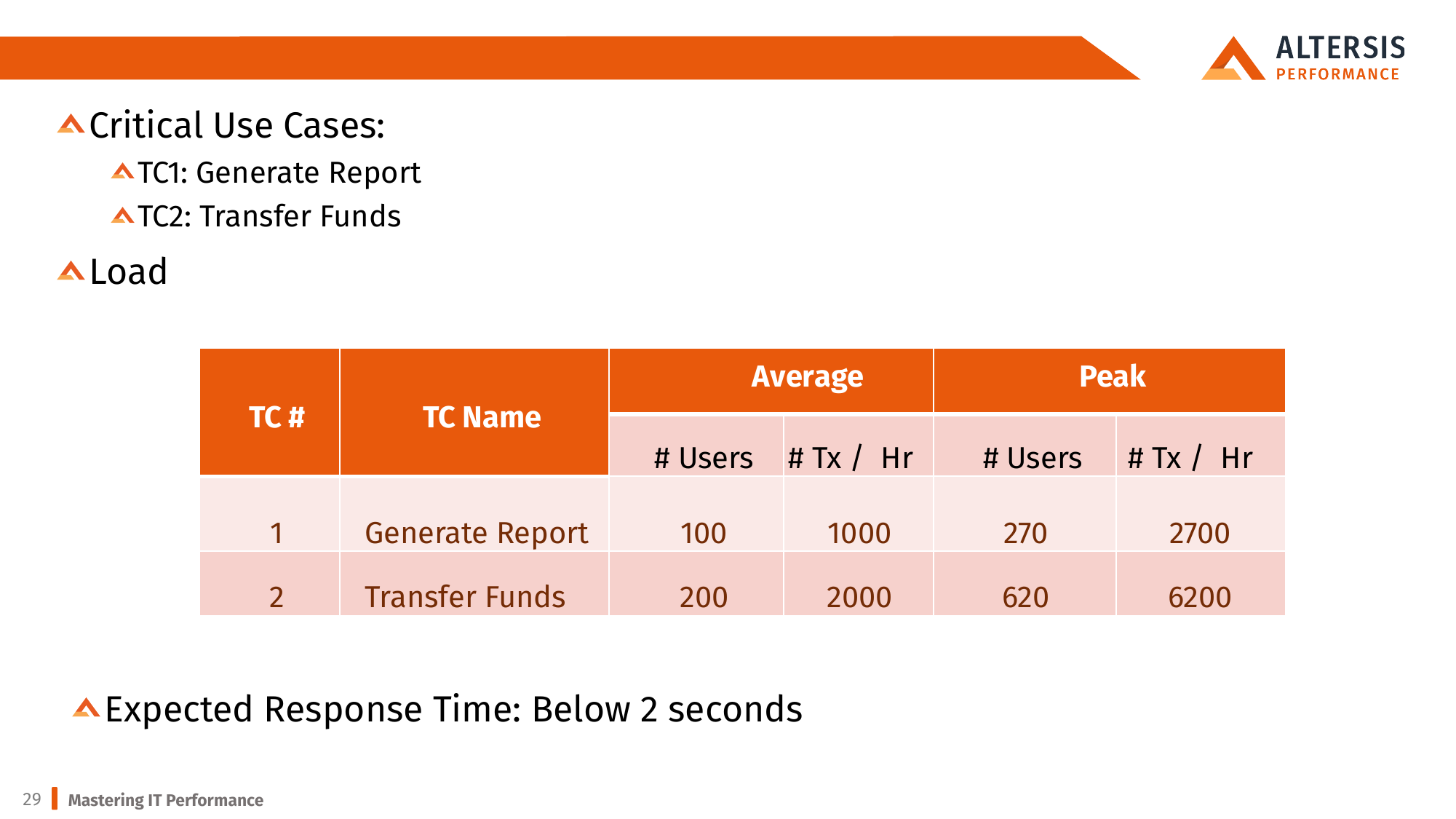

#
Critical Use Cases:
TC1: Generate Report
TC2: Transfer Funds
Load
| TC # | TC Name | Average |  | Peak |  |
| --- | --- | --- | --- | --- | --- |
|  |  | # Users | # Tx / Hr | # Users | # Tx / Hr |
| 1 | Generate Report | 100 | 1000 | 270 | 2700 |
| 2 | Transfer Funds | 200 | 2000 | 620 | 6200 |
Expected Response Time: Below 2 seconds
Mastering IT Performance